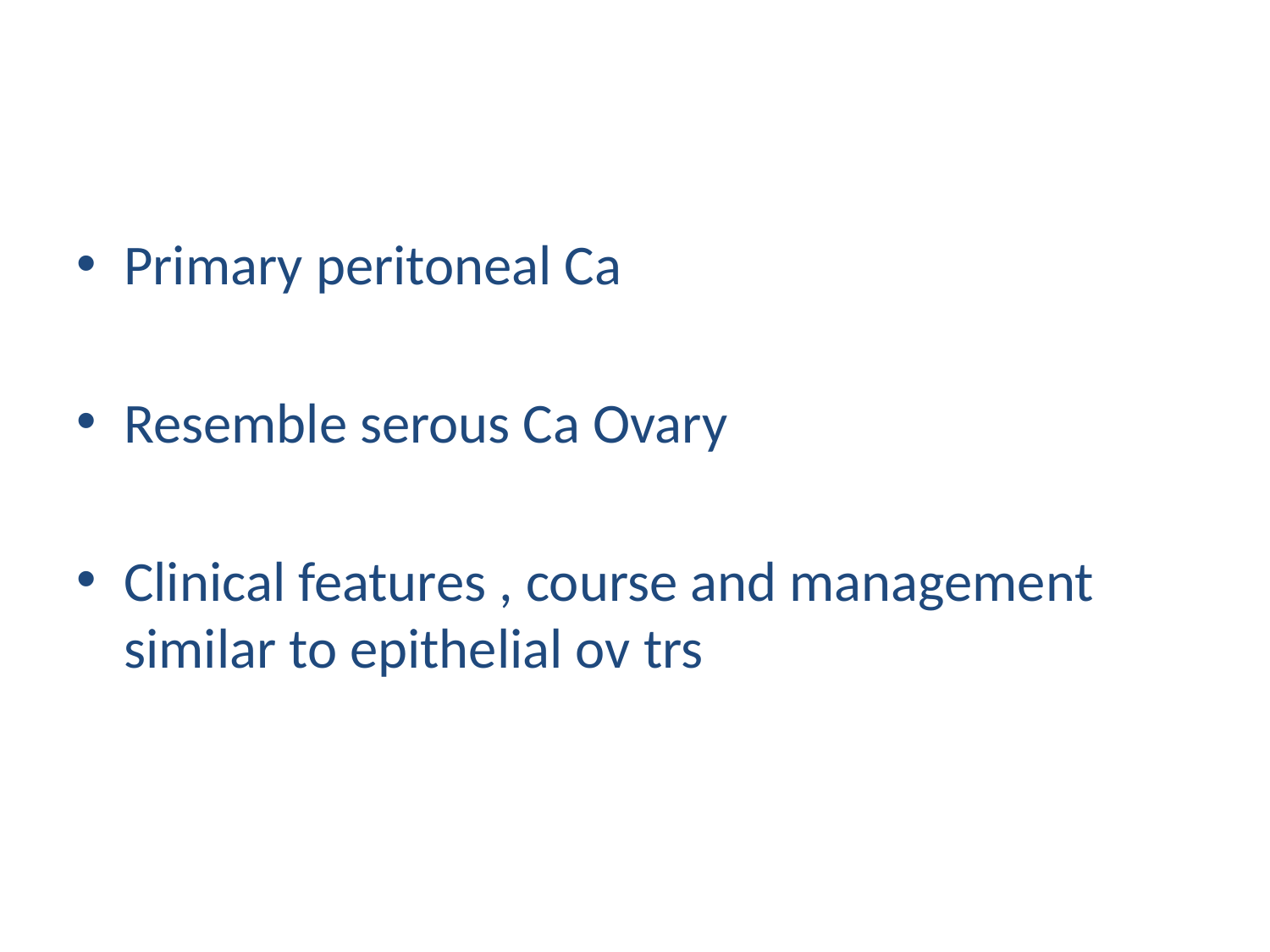

#
Primary peritoneal Ca

Resemble serous Ca Ovary

Clinical features , course and management similar to epithelial ov trs